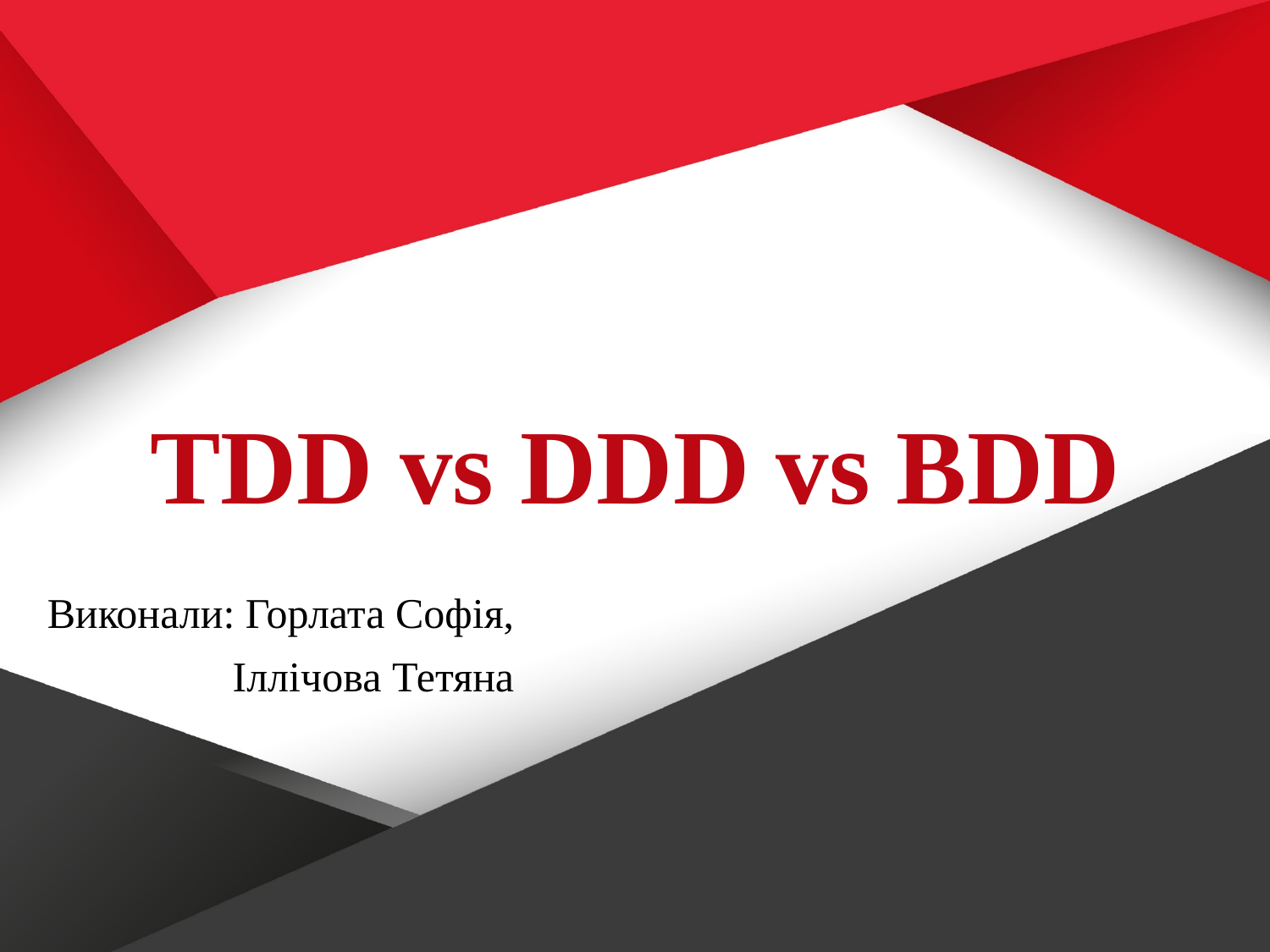

# TDD vs DDD vs BDD
Виконали: Горлата Софія,
Іллічова Тетяна